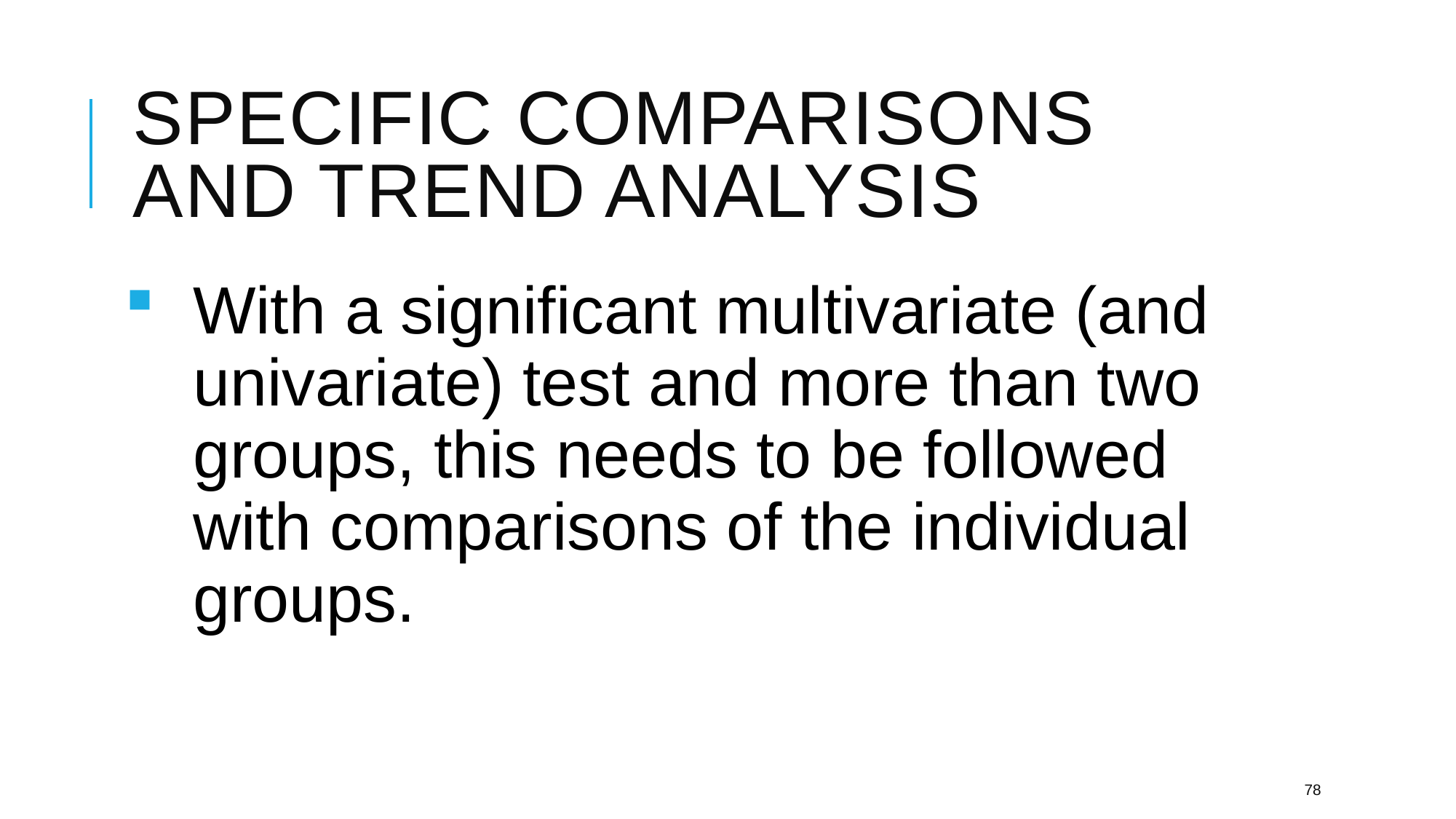

# Specific Comparisons and Trend Analysis
With a significant multivariate (and univariate) test and more than two groups, this needs to be followed with comparisons of the individual groups.
78